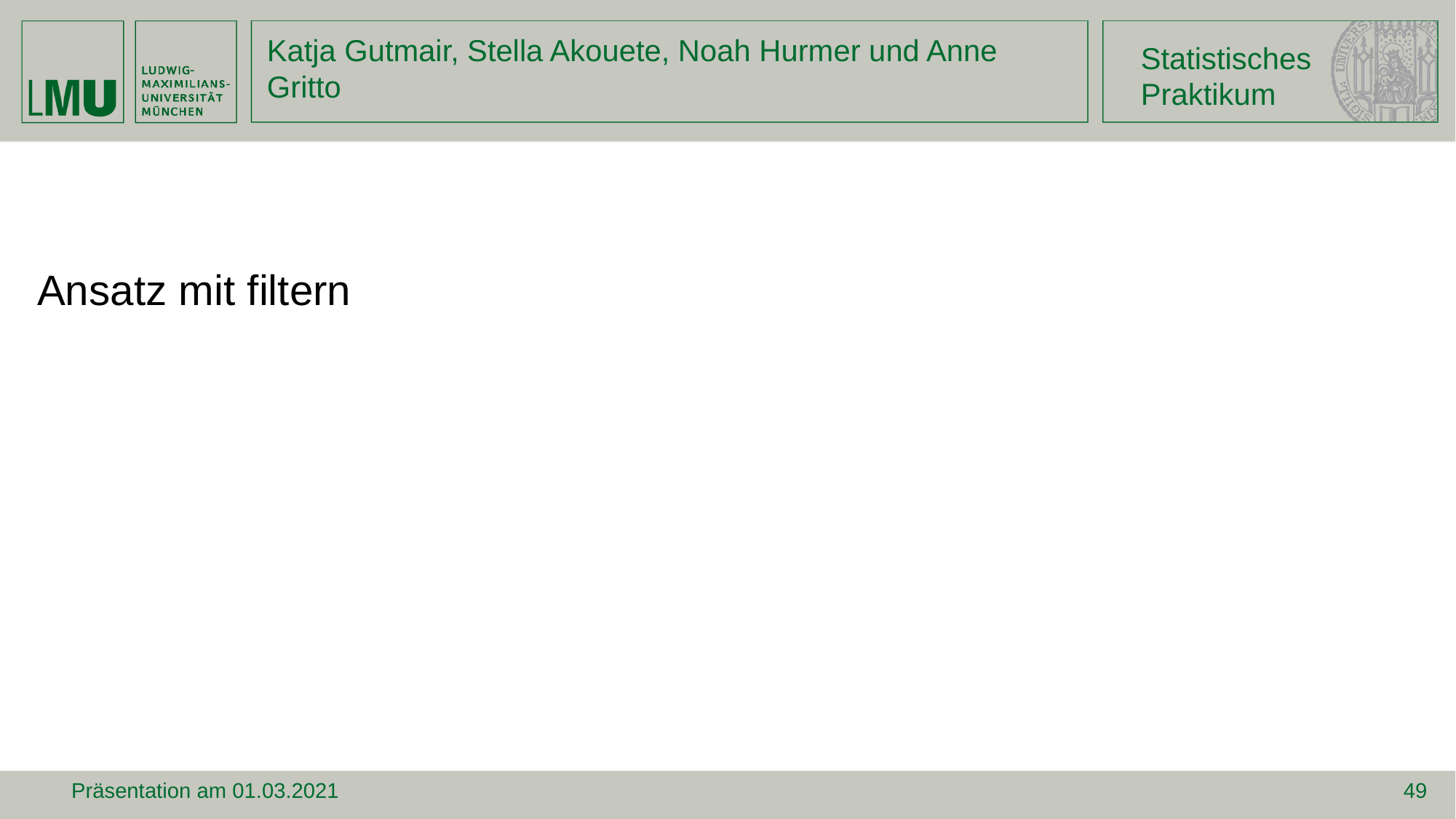

Statistisches
Praktikum
Katja Gutmair, Stella Akouete, Noah Hurmer und Anne Gritto
Ansatz mit filtern
Präsentation am 01.03.2021
49